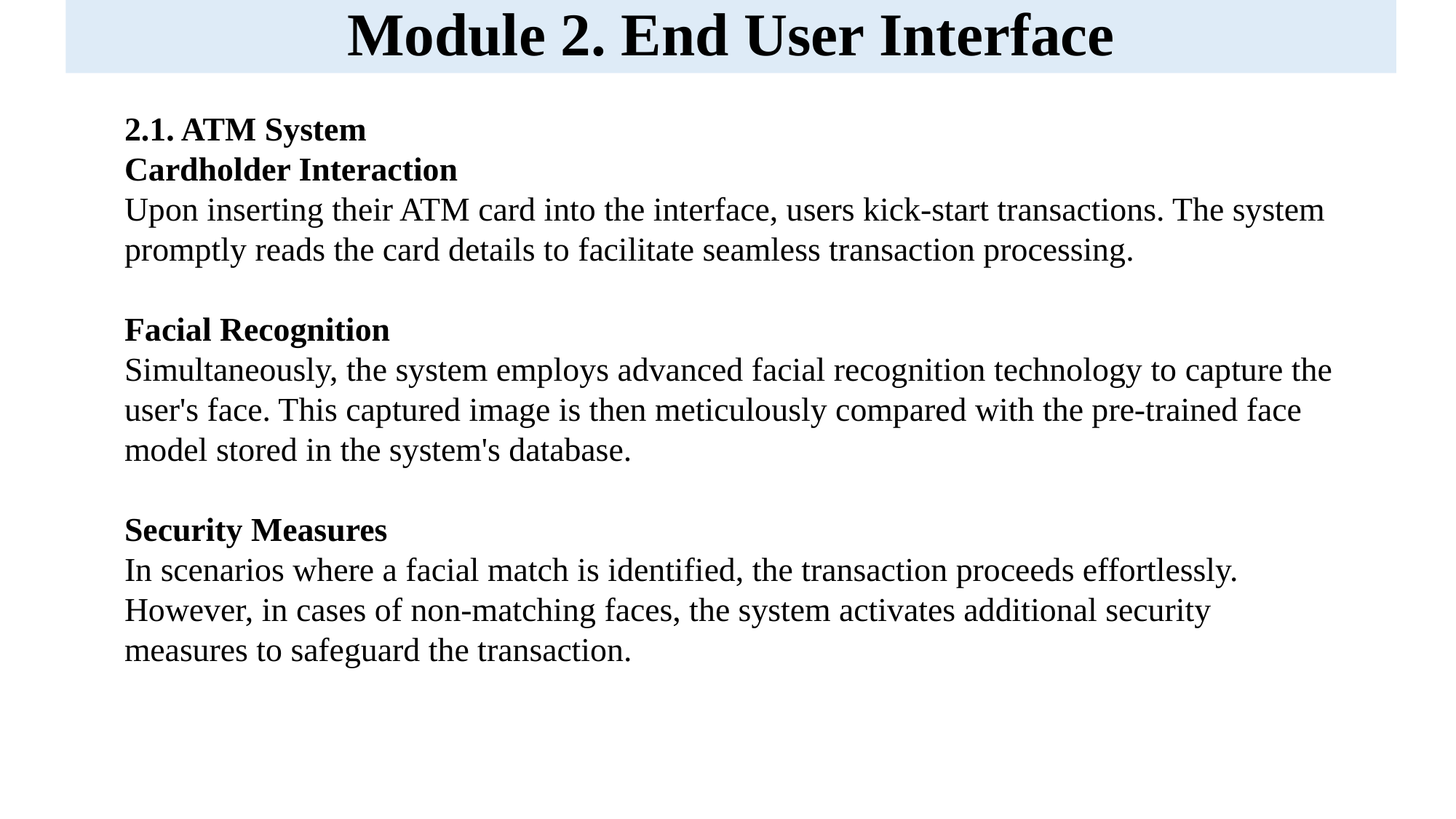

# Module 2. End User Interface
2.1. ATM System
Cardholder Interaction
Upon inserting their ATM card into the interface, users kick-start transactions. The system promptly reads the card details to facilitate seamless transaction processing.

Facial Recognition
Simultaneously, the system employs advanced facial recognition technology to capture the user's face. This captured image is then meticulously compared with the pre-trained face model stored in the system's database.

Security Measures
In scenarios where a facial match is identified, the transaction proceeds effortlessly. However, in cases of non-matching faces, the system activates additional security measures to safeguard the transaction.